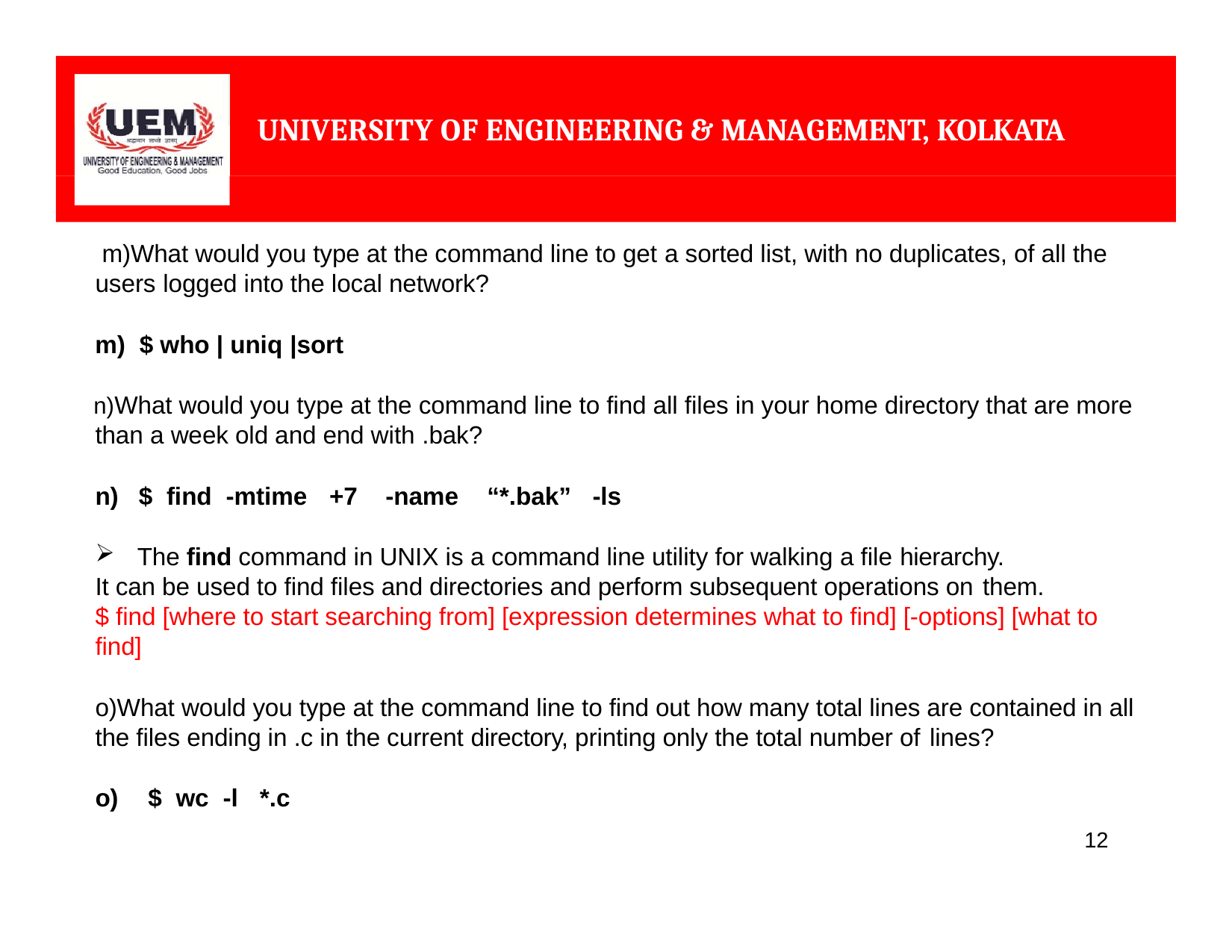

# UNIVERSITY OF ENGINEERING & MANAGEMENT, KOLKATA

m)What would you type at the command line to get a sorted list, with no duplicates, of all the  users logged into the local network?

$ who | uniq |sort

What would you type at the command line to find all files in your home directory that are more  than a week old and end with .bak?

n)	$  find  -mtime	+7	-name	“*.bak”	-ls

The find command in UNIX is a command line utility for walking a file hierarchy.
It can be used to find files and directories and perform subsequent operations on them.
$ find [where to start searching from] [expression determines what to find] [-options] [what to find]

o)What would you type at the command line to find out how many total lines are contained in all  the files ending in .c in the current directory, printing only the total number of lines?

o)	$  wc  -l	*.c

12